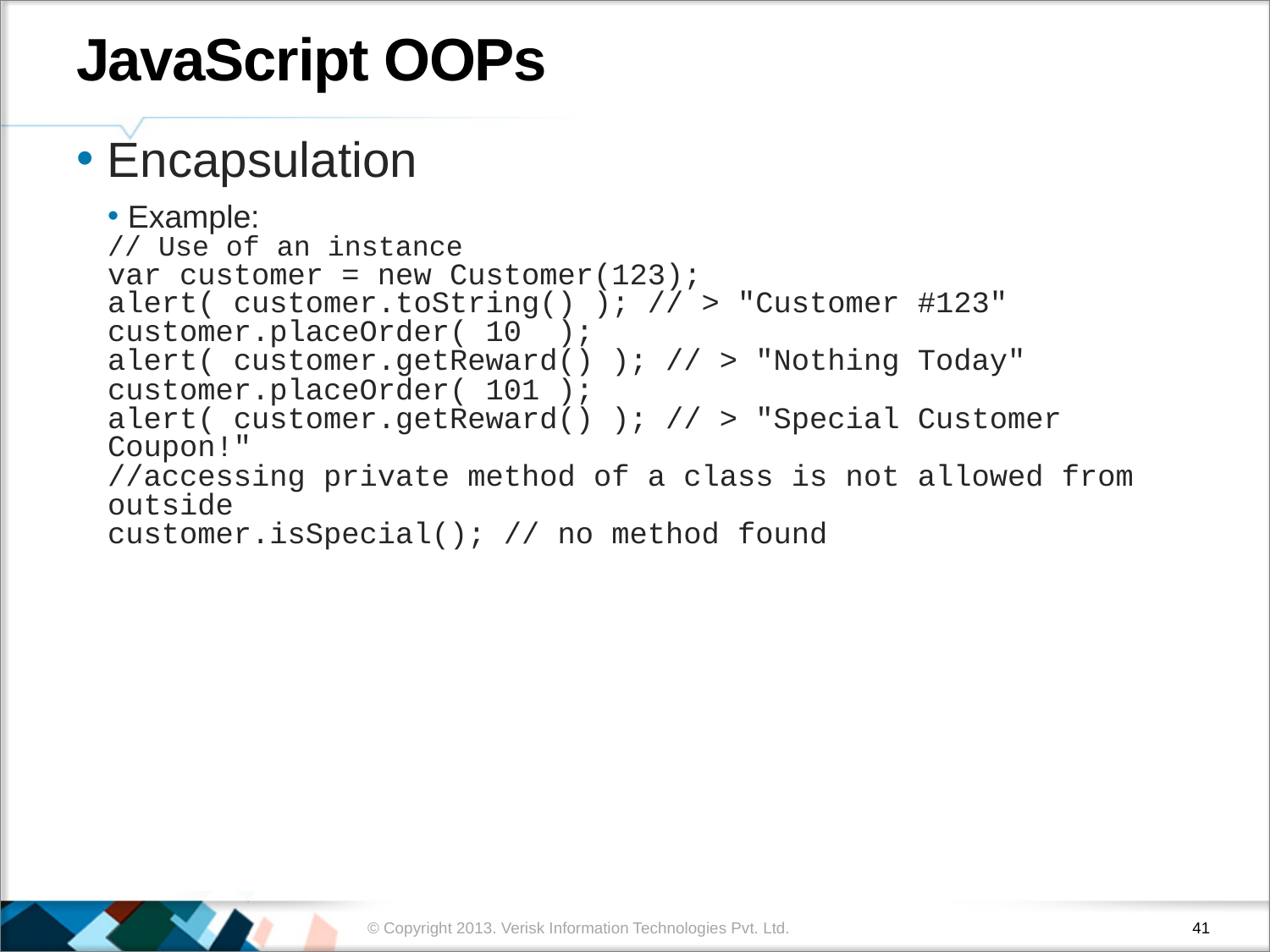

# JavaScript OOPs
 Encapsulation
 Example:
// Use of an instance
var customer = new Customer(123);
alert( customer.toString() ); // > "Customer #123" customer.placeOrder( 10  );
alert( customer.getReward() ); // > "Nothing Today" customer.placeOrder( 101 );
alert( customer.getReward() ); // > "Special Customer Coupon!"
//accessing private method of a class is not allowed from outside
customer.isSpecial(); // no method found